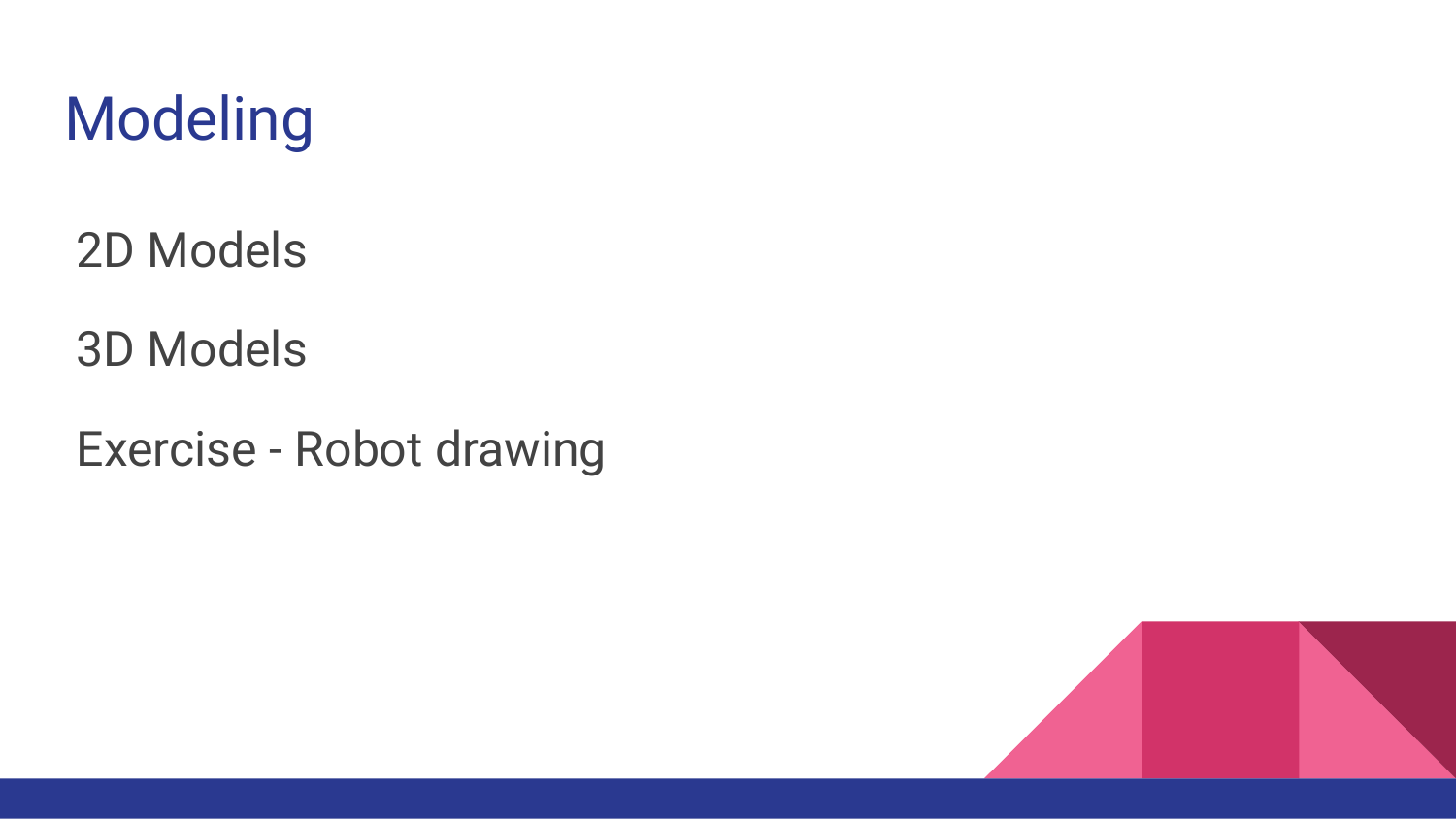

# Modeling
2D Models
3D Models
Exercise - Robot drawing